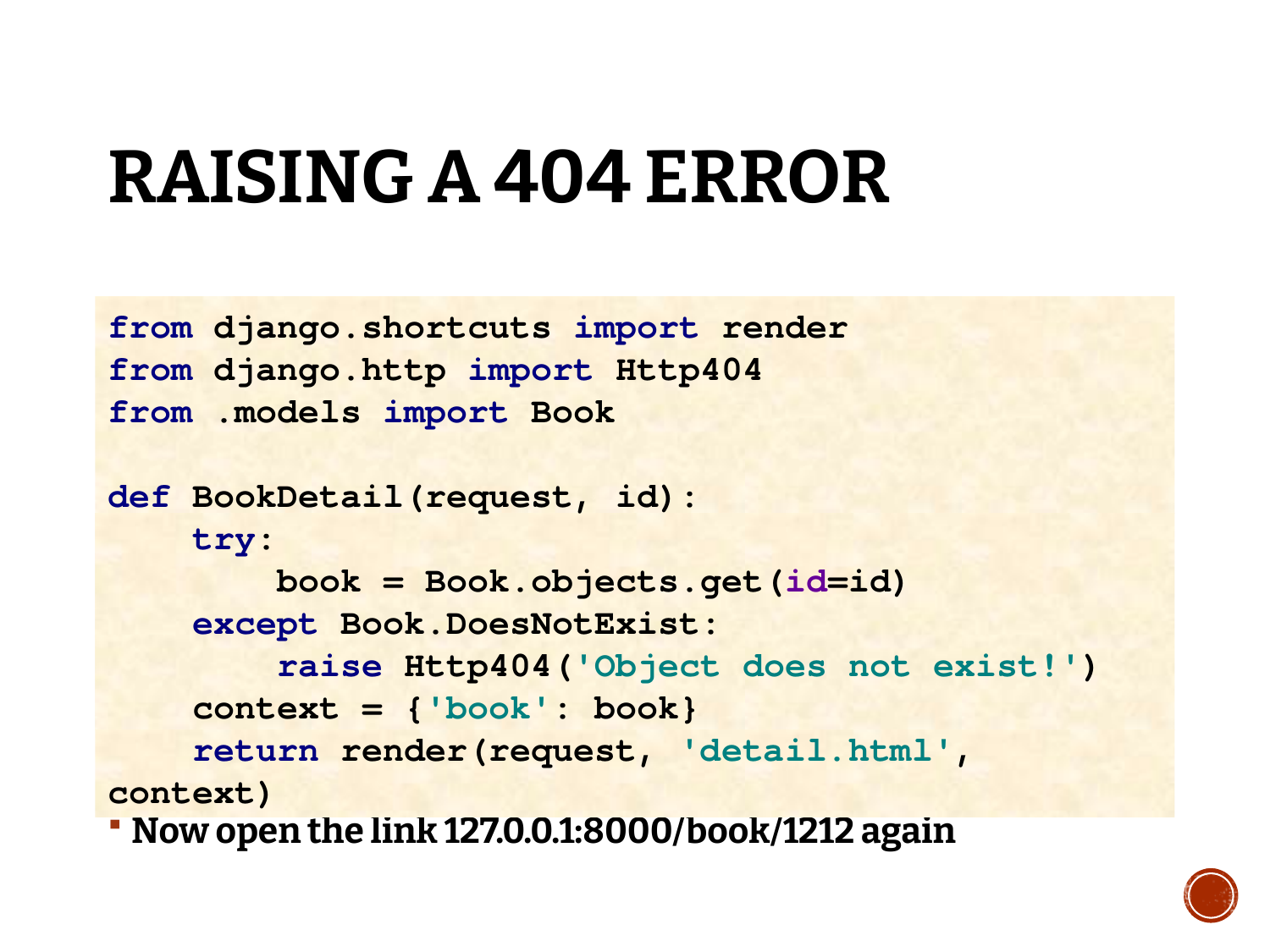

# Raising a 404 error
from django.shortcuts import render
from django.http import Http404
from .models import Book

def BookDetail(request, id):
    try:
        book = Book.objects.get(id=id)
    except Book.DoesNotExist:
        raise Http404('Object does not exist!')
    context = {'book': book}
    return render(request, 'detail.html', context)
Now open the link 127.0.0.1:8000/book/1212 again